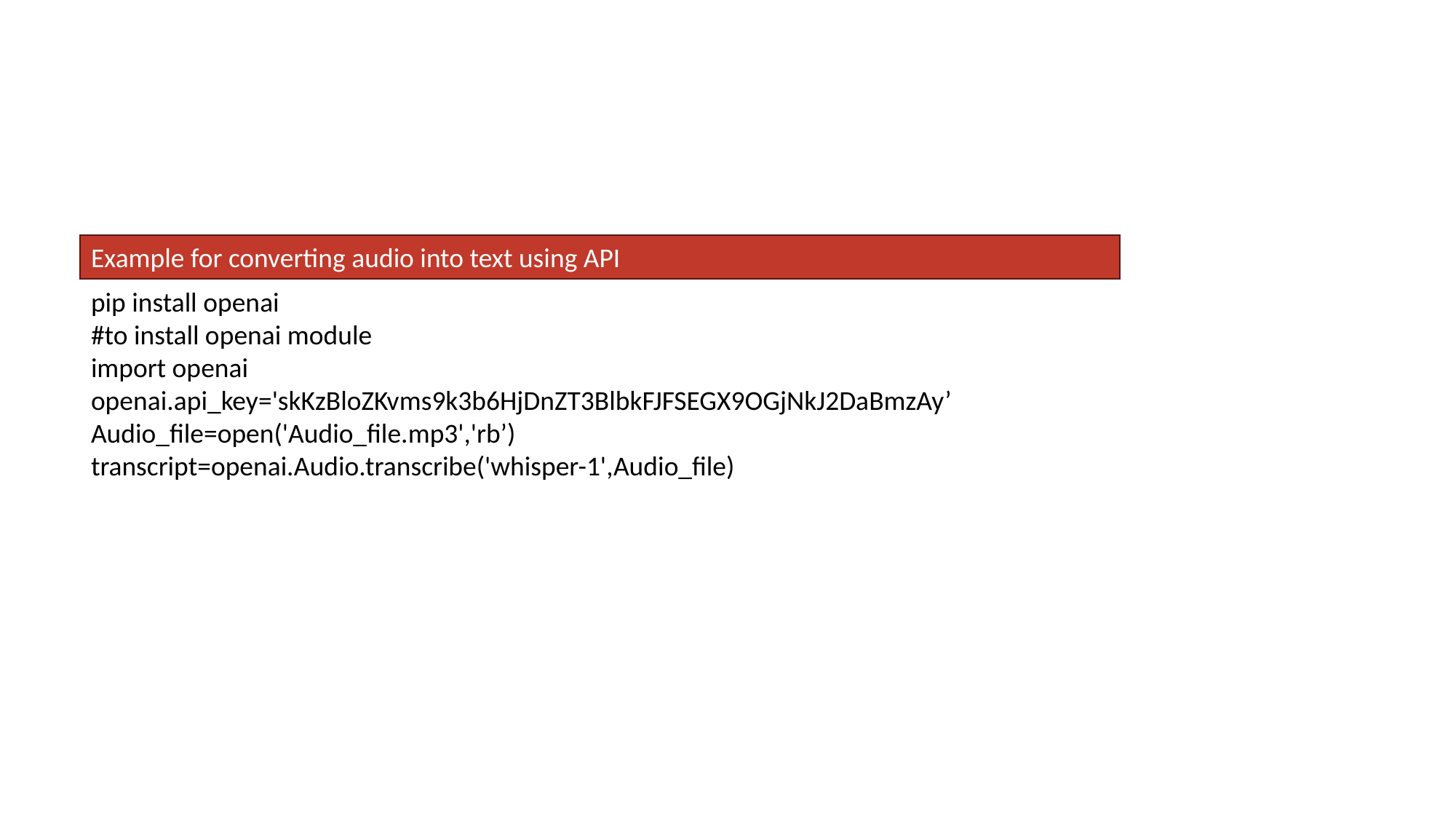

Example for converting audio into text using API
pip install openai
#to install openai module
import openai
openai.api_key='skKzBloZKvms9k3b6HjDnZT3BlbkFJFSEGX9OGjNkJ2DaBmzAy’
Audio_file=open('Audio_file.mp3','rb’)
transcript=openai.Audio.transcribe('whisper-1',Audio_file)